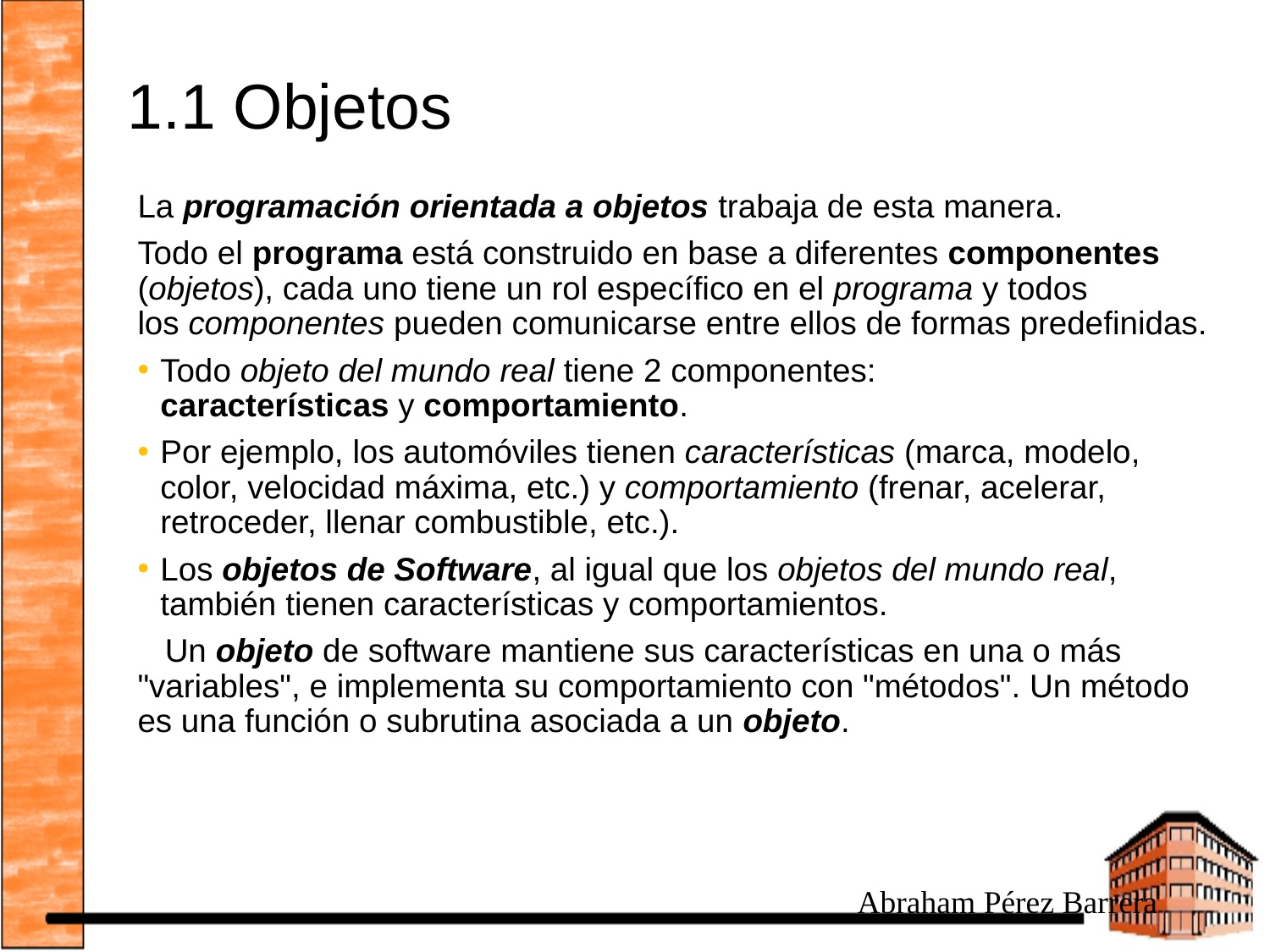

# 1.1 Objetos
La programación orientada a objetos trabaja de esta manera.
Todo el programa está construido en base a diferentes componentes (objetos), cada uno tiene un rol específico en el programa y todos los componentes pueden comunicarse entre ellos de formas predefinidas.
Todo objeto del mundo real tiene 2 componentes: características y comportamiento.
Por ejemplo, los automóviles tienen características (marca, modelo, color, velocidad máxima, etc.) y comportamiento (frenar, acelerar, retroceder, llenar combustible, etc.).
Los objetos de Software, al igual que los objetos del mundo real, también tienen características y comportamientos.
   Un objeto de software mantiene sus características en una o más "variables", e implementa su comportamiento con "métodos". Un método es una función o subrutina asociada a un objeto.